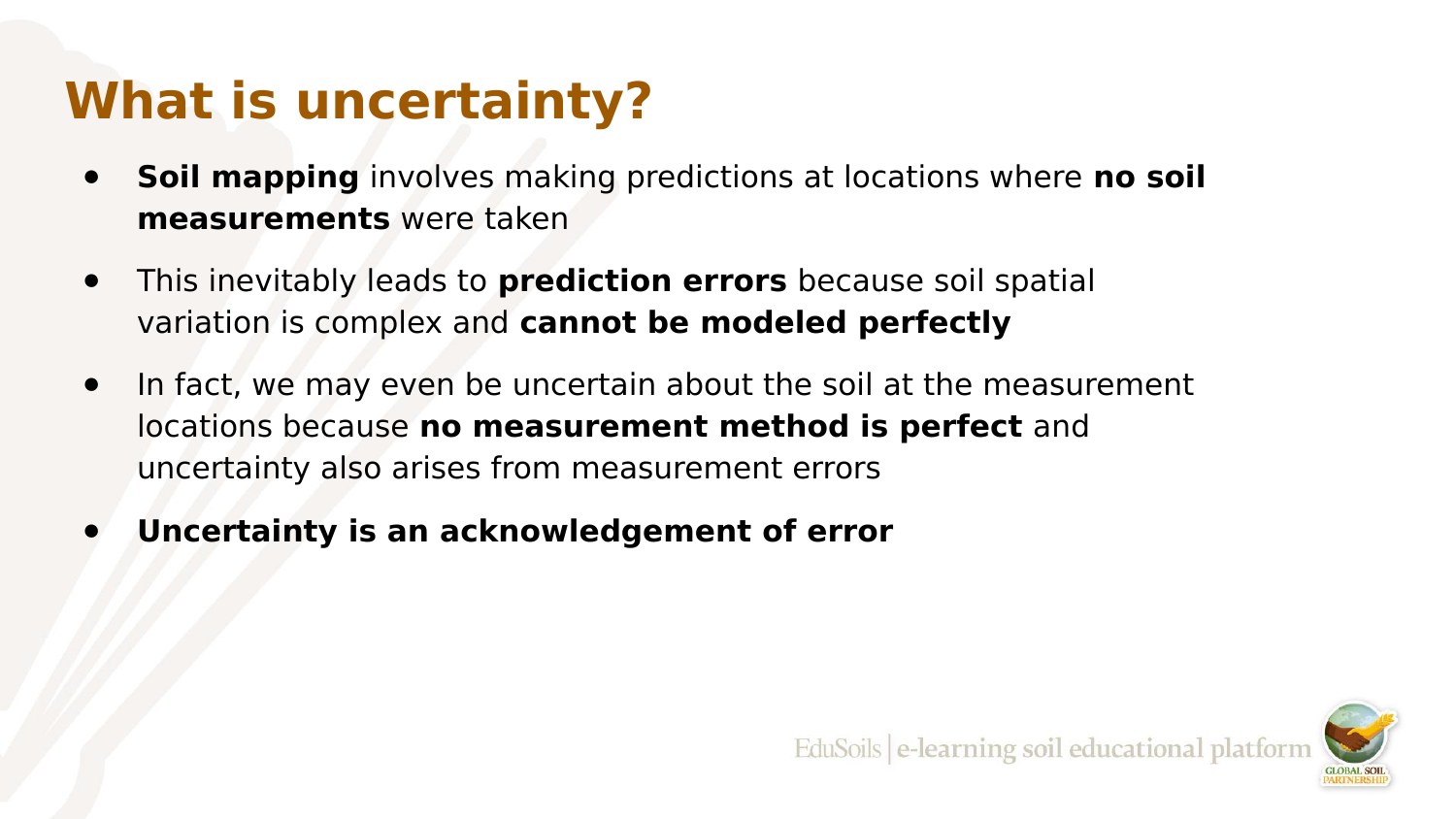

# What is uncertainty?
Soil mapping involves making predictions at locations where no soil measurements were taken
This inevitably leads to prediction errors because soil spatial variation is complex and cannot be modeled perfectly
In fact, we may even be uncertain about the soil at the measurement locations because no measurement method is perfect and uncertainty also arises from measurement errors
Uncertainty is an acknowledgement of error

2